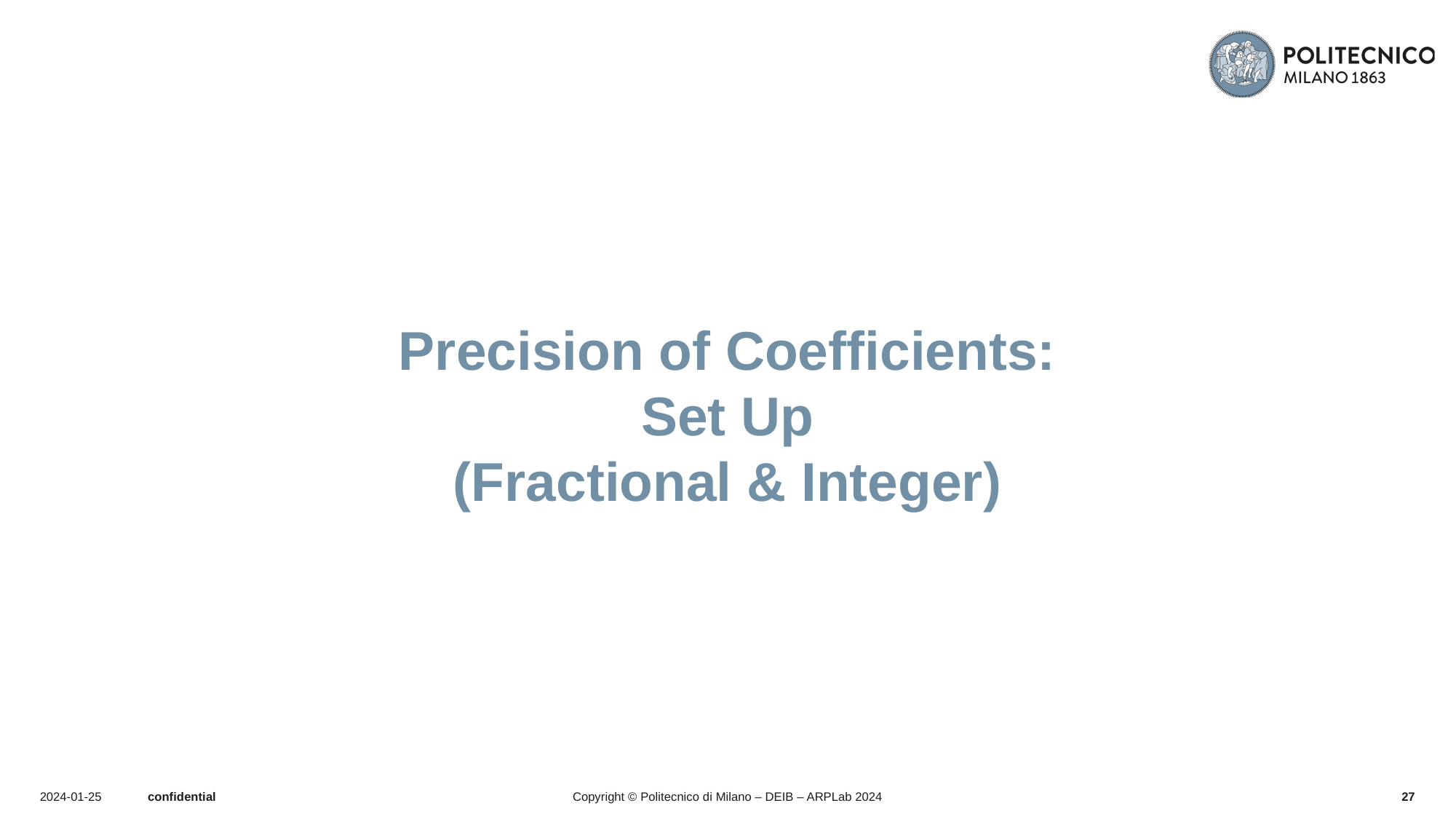

# Precision of Coefficients: Set Up (Fractional & Integer)